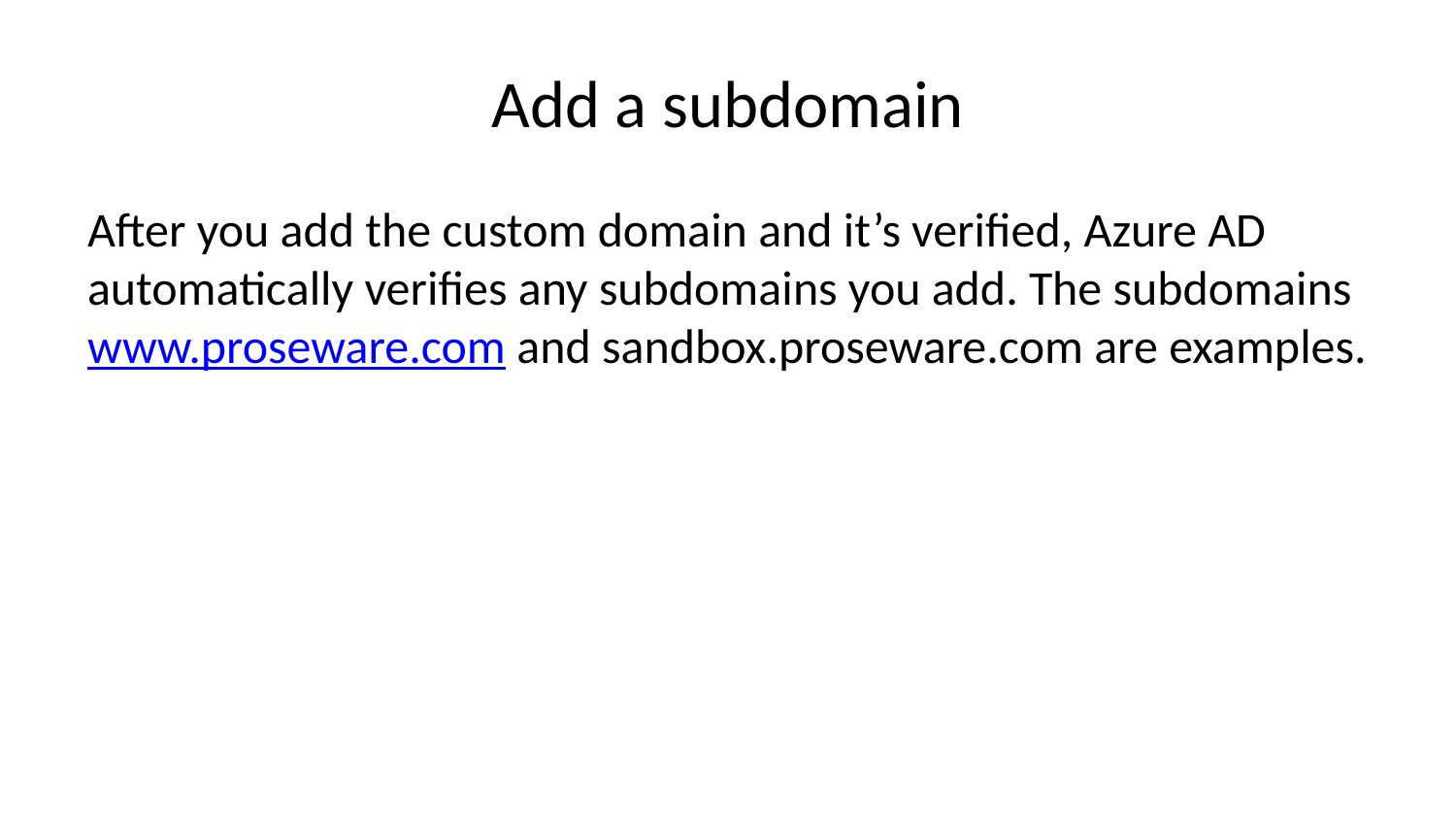

# Add a subdomain
After you add the custom domain and it’s verified, Azure AD automatically verifies any subdomains you add. The subdomains www.proseware.com and sandbox.proseware.com are examples.